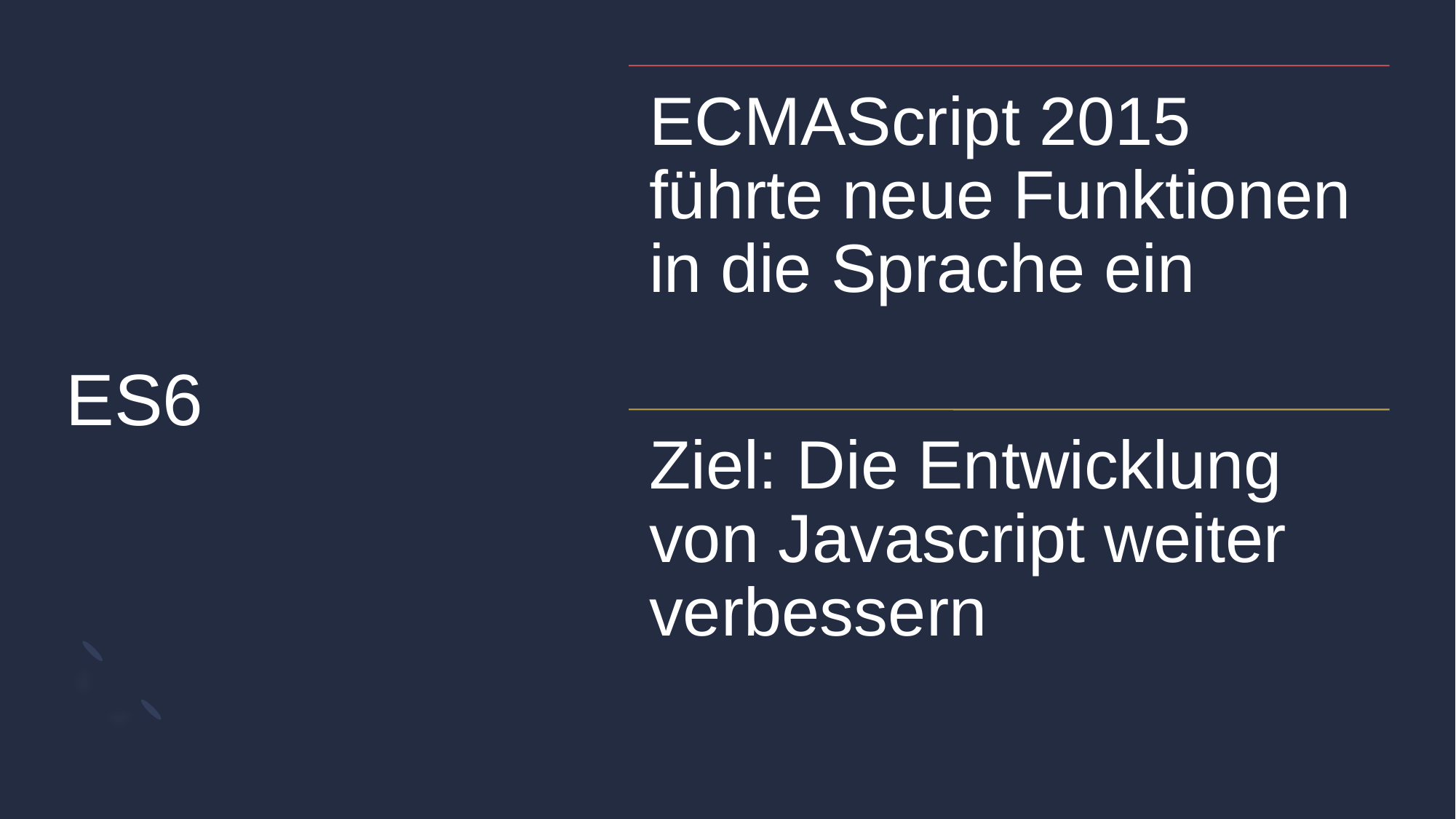

# ES6
ECMAScript 2015 führte neue Funktionen in die Sprache ein
Ziel: Die Entwicklung von Javascript weiter verbessern